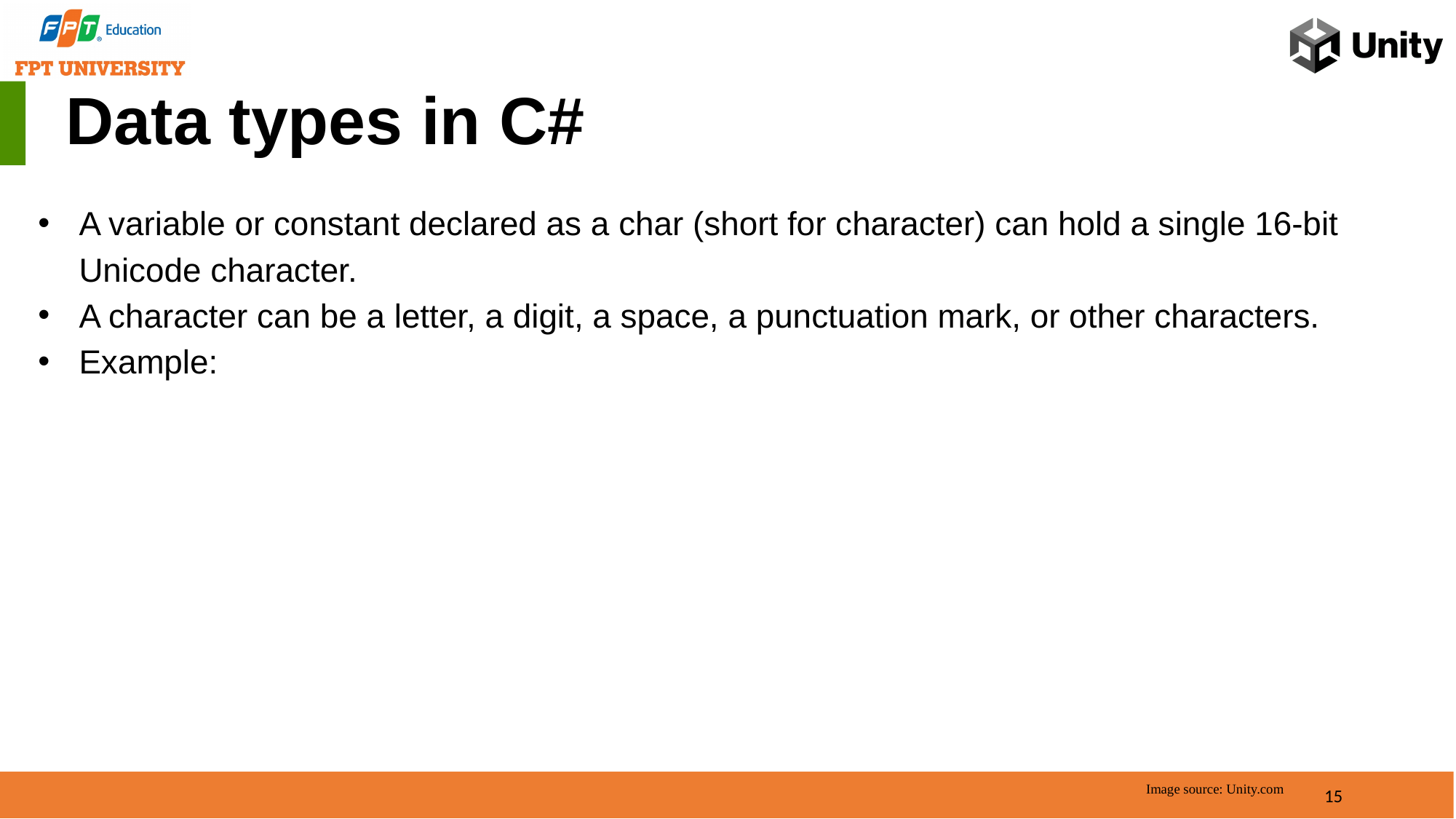

Data types in C#

A variable or constant declared as a char (short for character) can hold a single 16-bit Unicode character.
A character can be a letter, a digit, a space, a punctuation mark, or other characters.
Example:
15
Image source: Unity.com